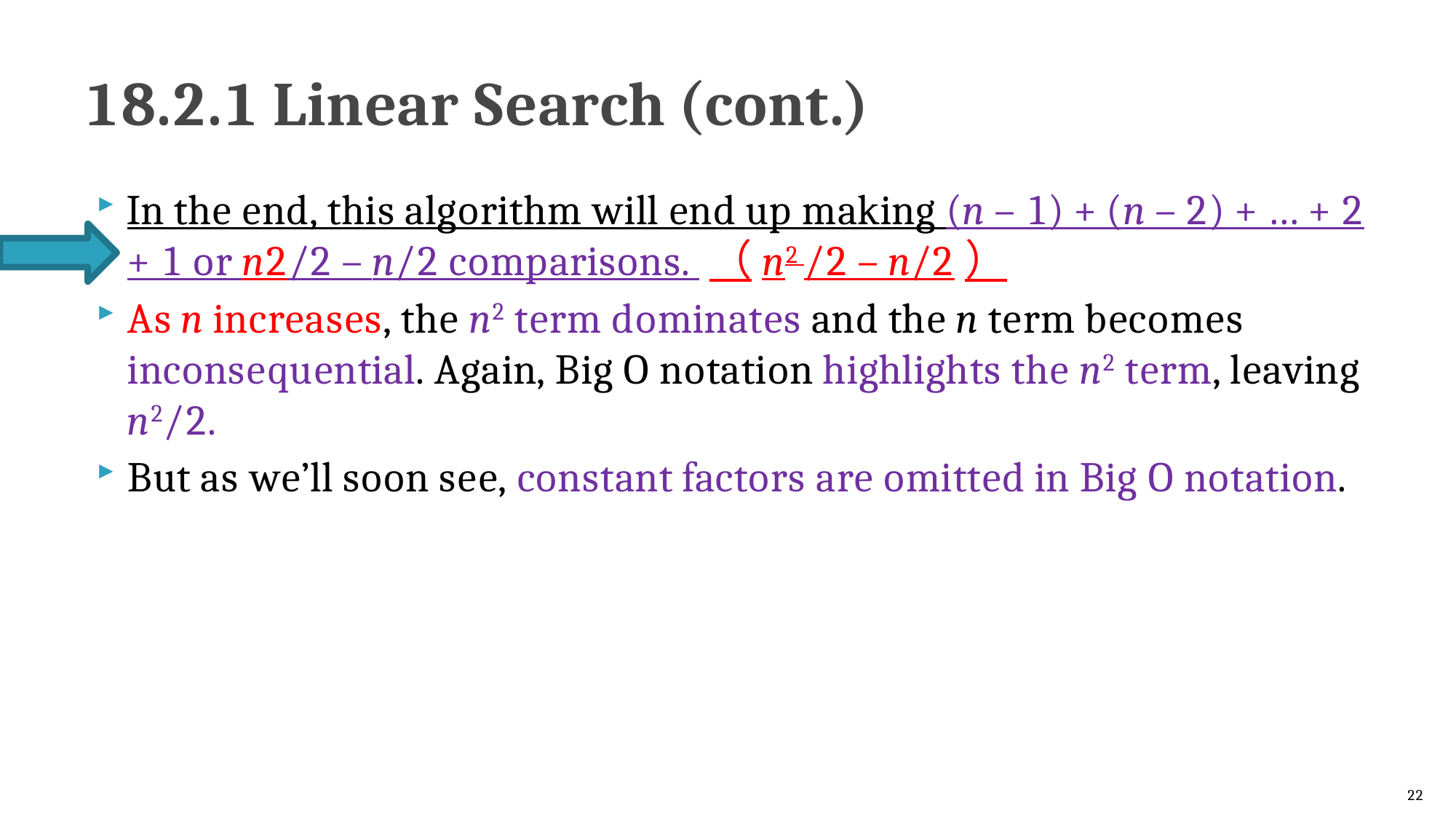

# 18.2.1 Linear Search (cont.)
In the end, this algorithm will end up making (n – 1) + (n – 2) + … + 2 + 1 or n2/2 – n/2 comparisons. （n2 /2 – n/2）
As n increases, the n2 term dominates and the n term becomes inconsequential. Again, Big O notation highlights the n2 term, leaving n2/2.
But as we’ll soon see, constant factors are omitted in Big O notation.

22